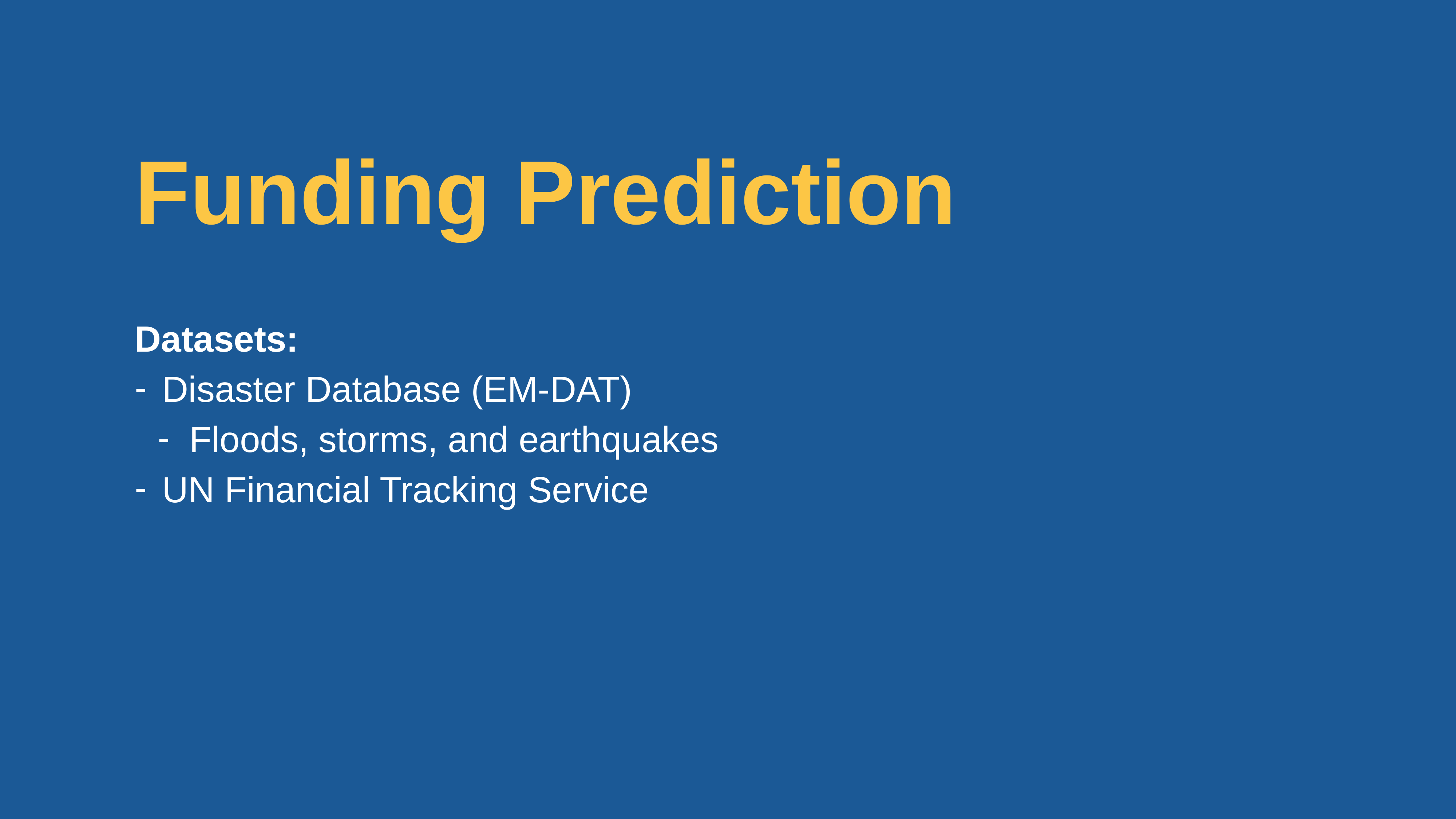

Funding Prediction
Datasets:
Disaster Database (EM-DAT)
Floods, storms, and earthquakes
UN Financial Tracking Service